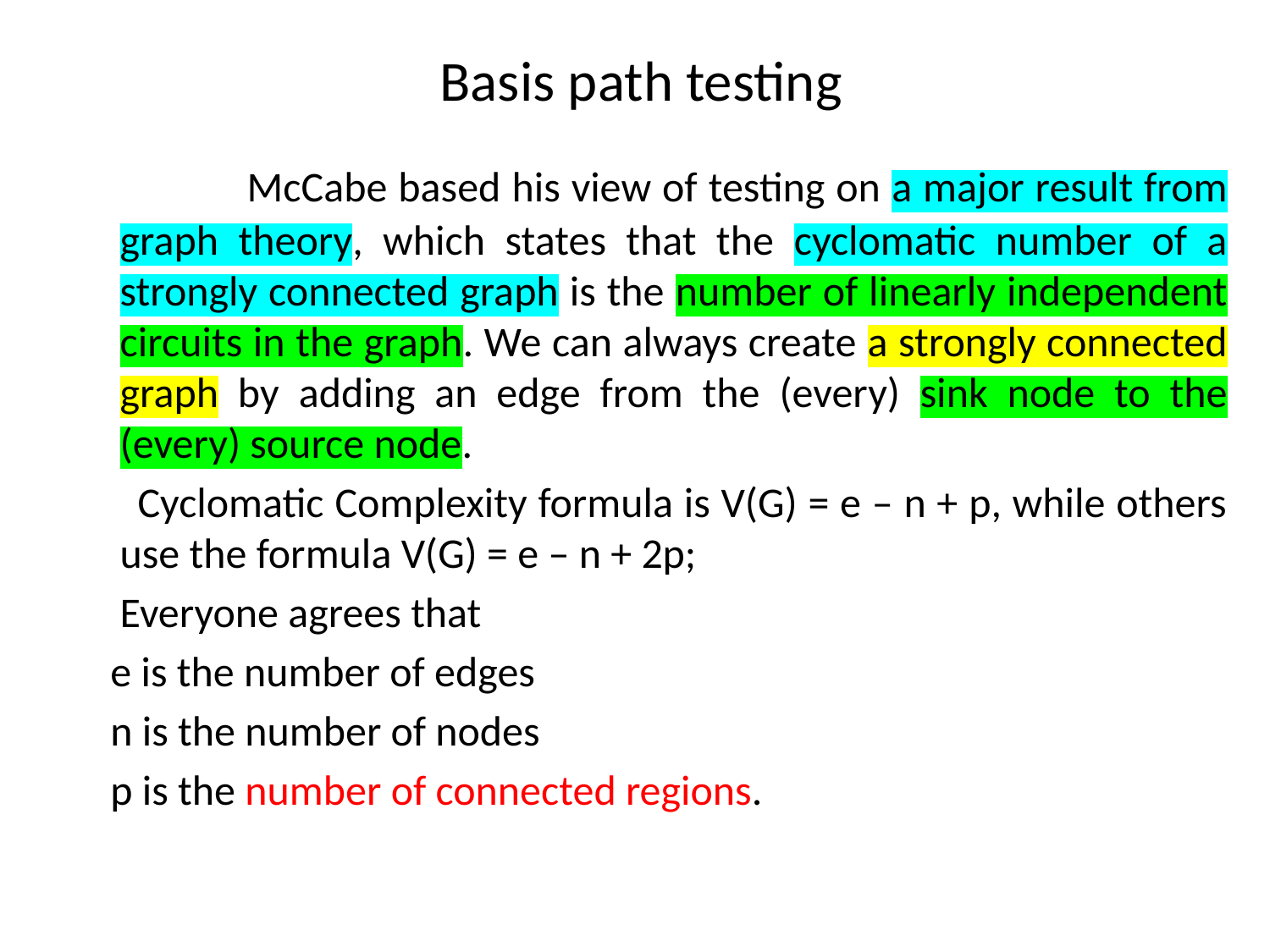

# Basis path testing
		McCabe based his view of testing on a major result from graph theory, which states that the cyclomatic number of a strongly connected graph is the number of linearly independent circuits in the graph. We can always create a strongly connected graph by adding an edge from the (every) sink node to the (every) source node.
      Cyclomatic Complexity formula is V(G) = e – n + p, while others use the formula V(G) = e – n + 2p;
     Everyone agrees that
    e is the number of edges
    n is the number of nodes
    p is the number of connected regions.